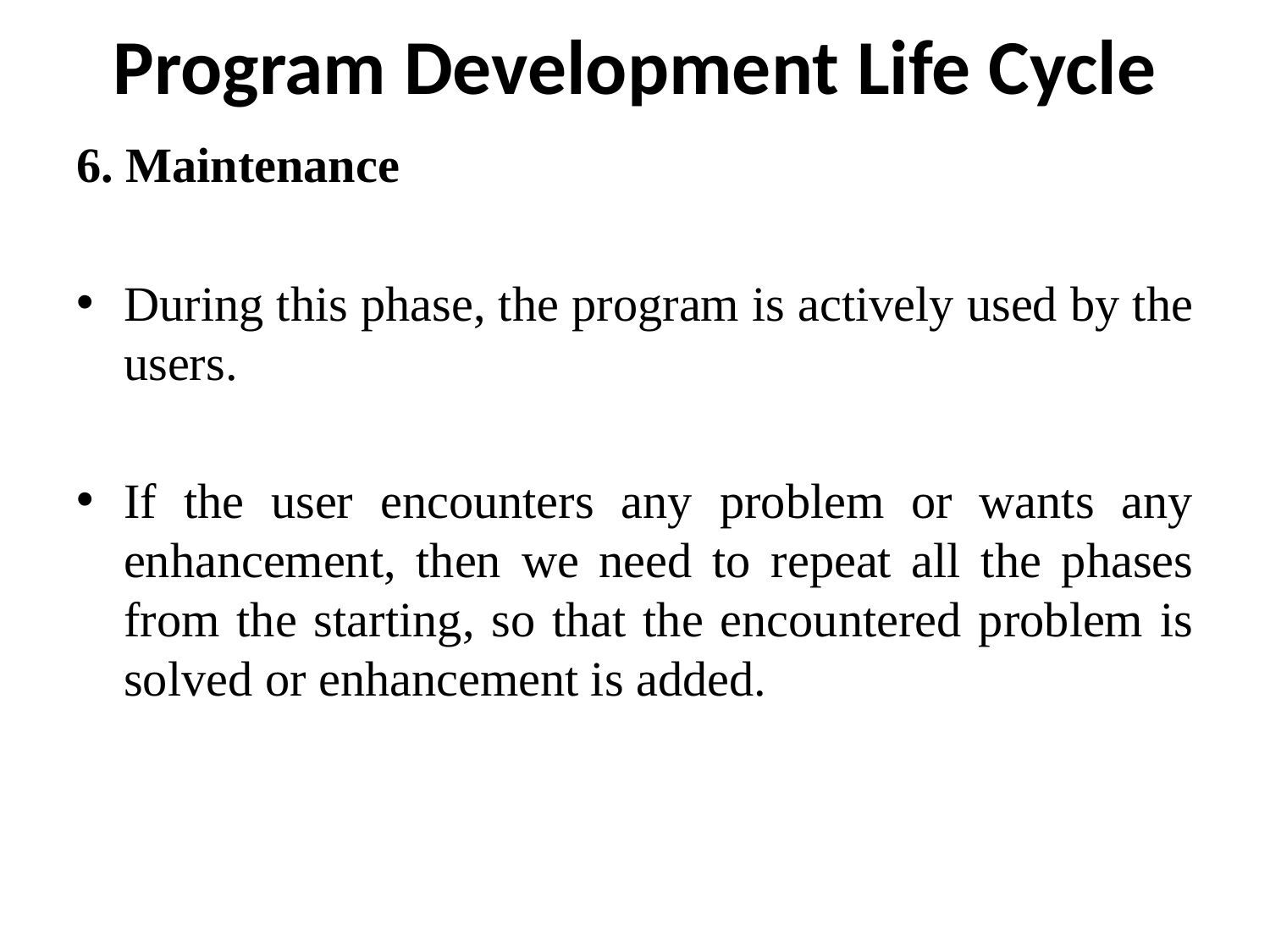

# Program Development Life Cycle
6. Maintenance

During this phase, the program is actively used by the users.

If the user encounters any problem or wants any enhancement, then we need to repeat all the phases from the starting, so that the encountered problem is solved or enhancement is added.